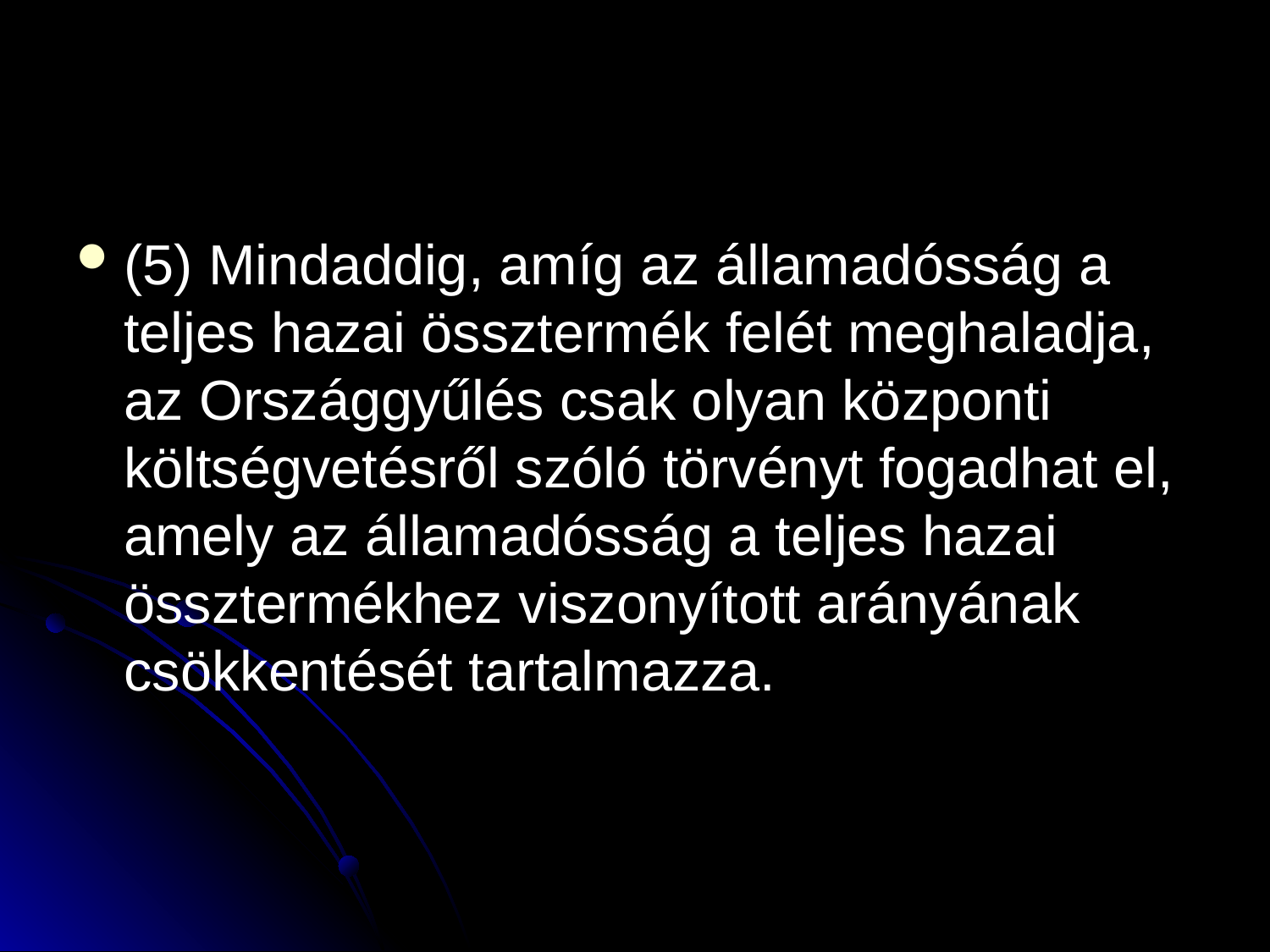

#
(5) Mindaddig, amíg az államadósság a teljes hazai össztermék felét meghaladja, az Országgyűlés csak olyan központi költségvetésről szóló törvényt fogadhat el, amely az államadósság a teljes hazai össztermékhez viszonyított arányának csökkentését tartalmazza.